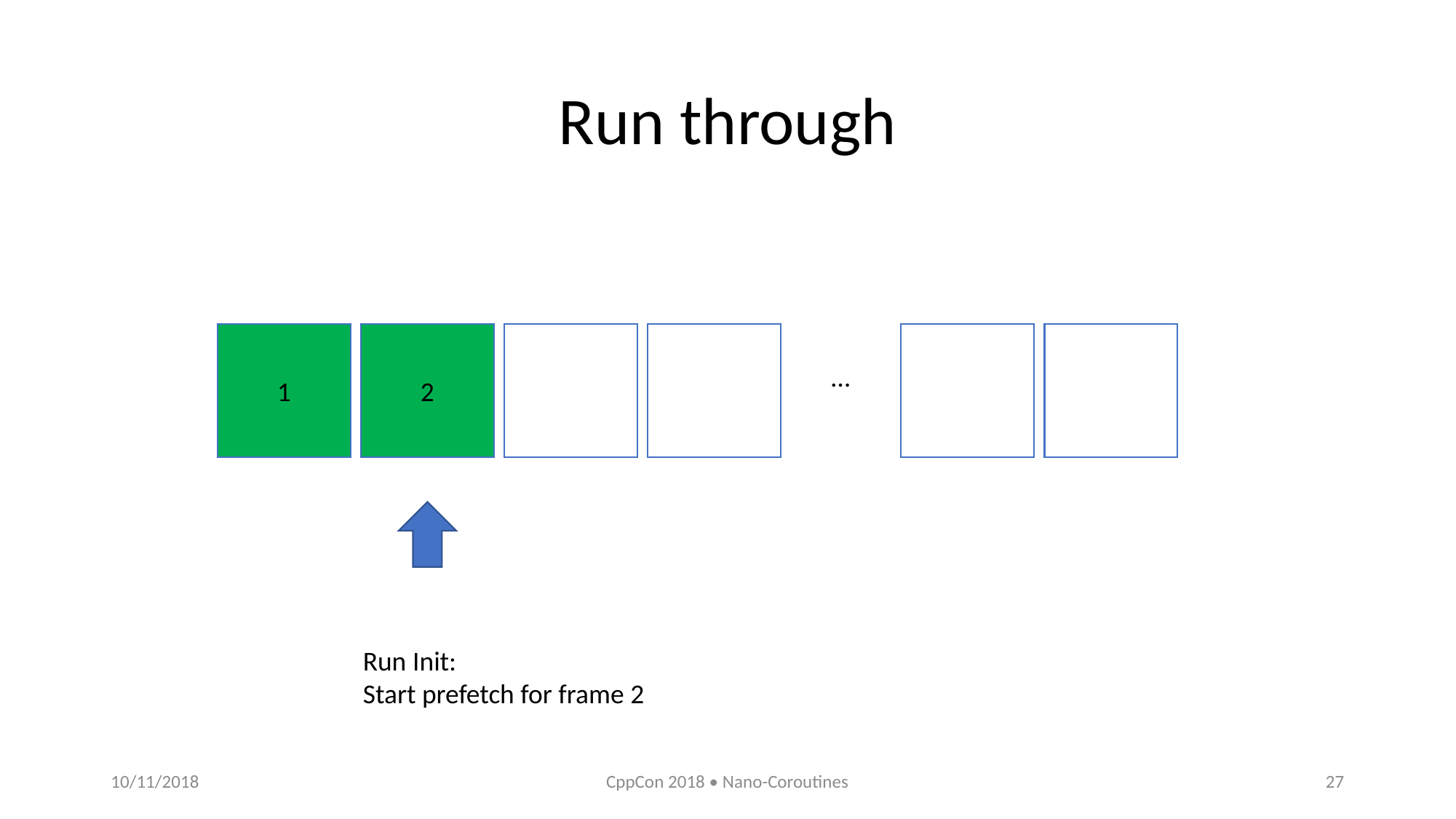

# Run through
1

2

…

Run Init:
Start prefetch for frame 2
10/11/2018
CppCon 2018 • Nano-Coroutines
27